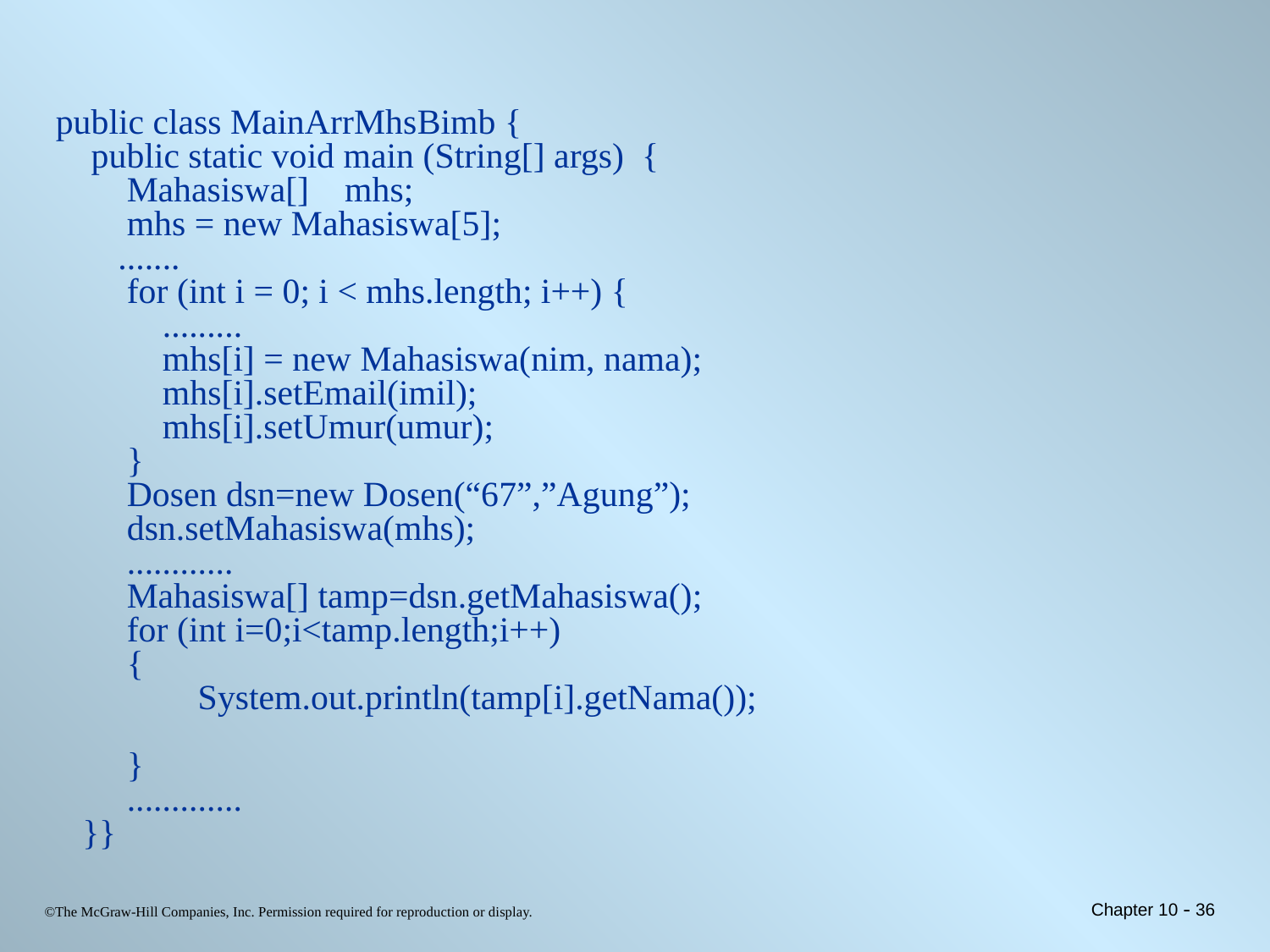

#
public class MainArrMhsBimb {
    public static void main (String[] args)  {
        Mahasiswa[]    mhs;
        mhs = new Mahasiswa[5];
       .......
        for (int i = 0; i < mhs.length; i++) {
            .........
            mhs[i] = new Mahasiswa(nim, nama);
            mhs[i].setEmail(imil);
            mhs[i].setUmur(umur);
        }
        Dosen dsn=new Dosen(“67”,”Agung”);
        dsn.setMahasiswa(mhs);
        ............
        Mahasiswa[] tamp=dsn.getMahasiswa();
        for (int i=0;i<tamp.length;i++)
        {
                System.out.println(tamp[i].getNama());

        }
        .............
   }}

Chapter 10 - 36

©The McGraw-Hill Companies, Inc. Permission required for reproduction or display.